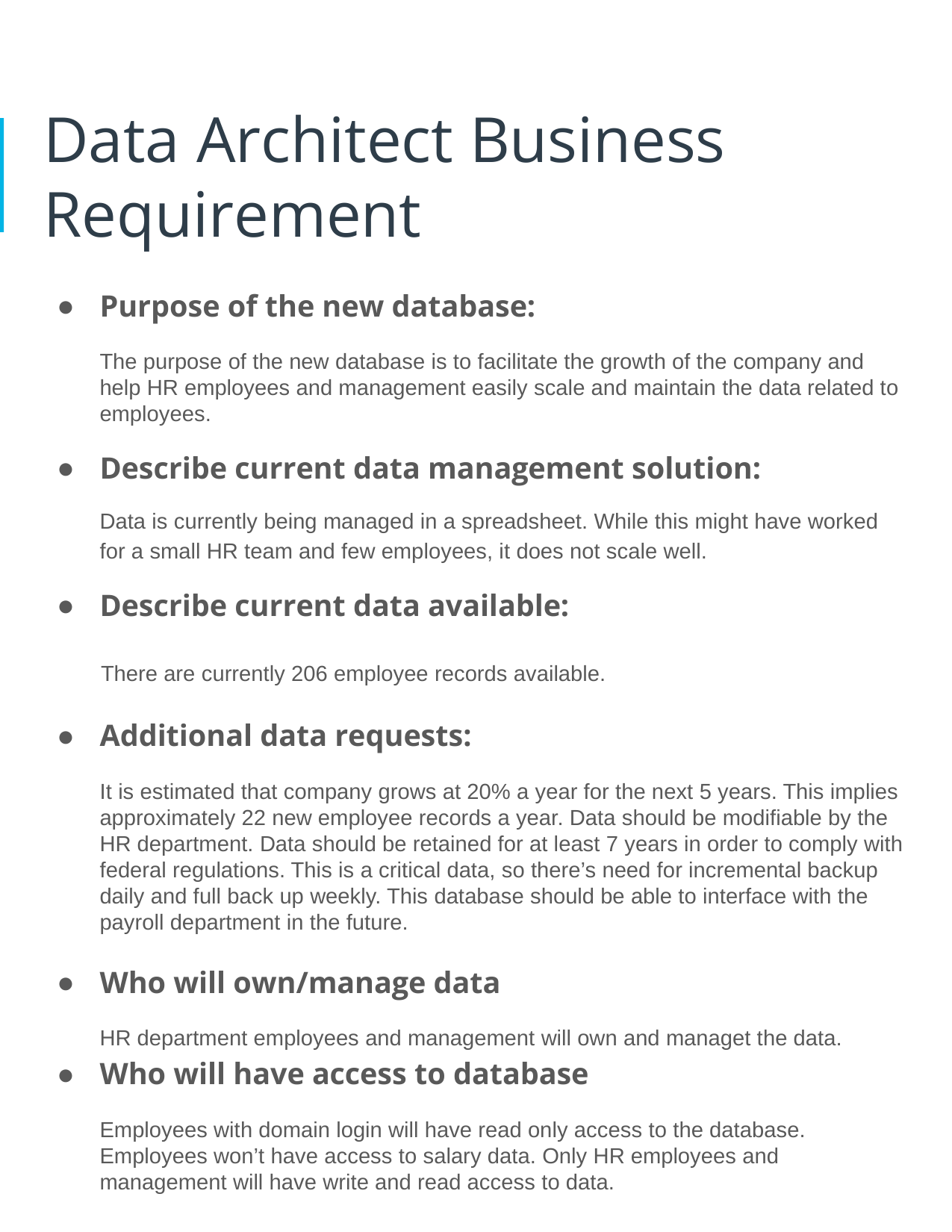

# Data Architect Business Requirement
Purpose of the new database:
The purpose of the new database is to facilitate the growth of the company and help HR employees and management easily scale and maintain the data related to employees.
Describe current data management solution:
Data is currently being managed in a spreadsheet. While this might have worked for a small HR team and few employees, it does not scale well.
Describe current data available:
       There are currently 206 employee records available.
Additional data requests:
It is estimated that company grows at 20% a year for the next 5 years. This implies approximately 22 new employee records a year. Data should be modifiable by the HR department. Data should be retained for at least 7 years in order to comply with federal regulations. This is a critical data, so there’s need for incremental backup daily and full back up weekly. This database should be able to interface with the payroll department in the future.
Who will own/manage data
HR department employees and management will own and managet the data.
Who will have access to database
Employees with domain login will have read only access to the database. Employees won’t have access to salary data. Only HR employees and management will have write and read access to data.